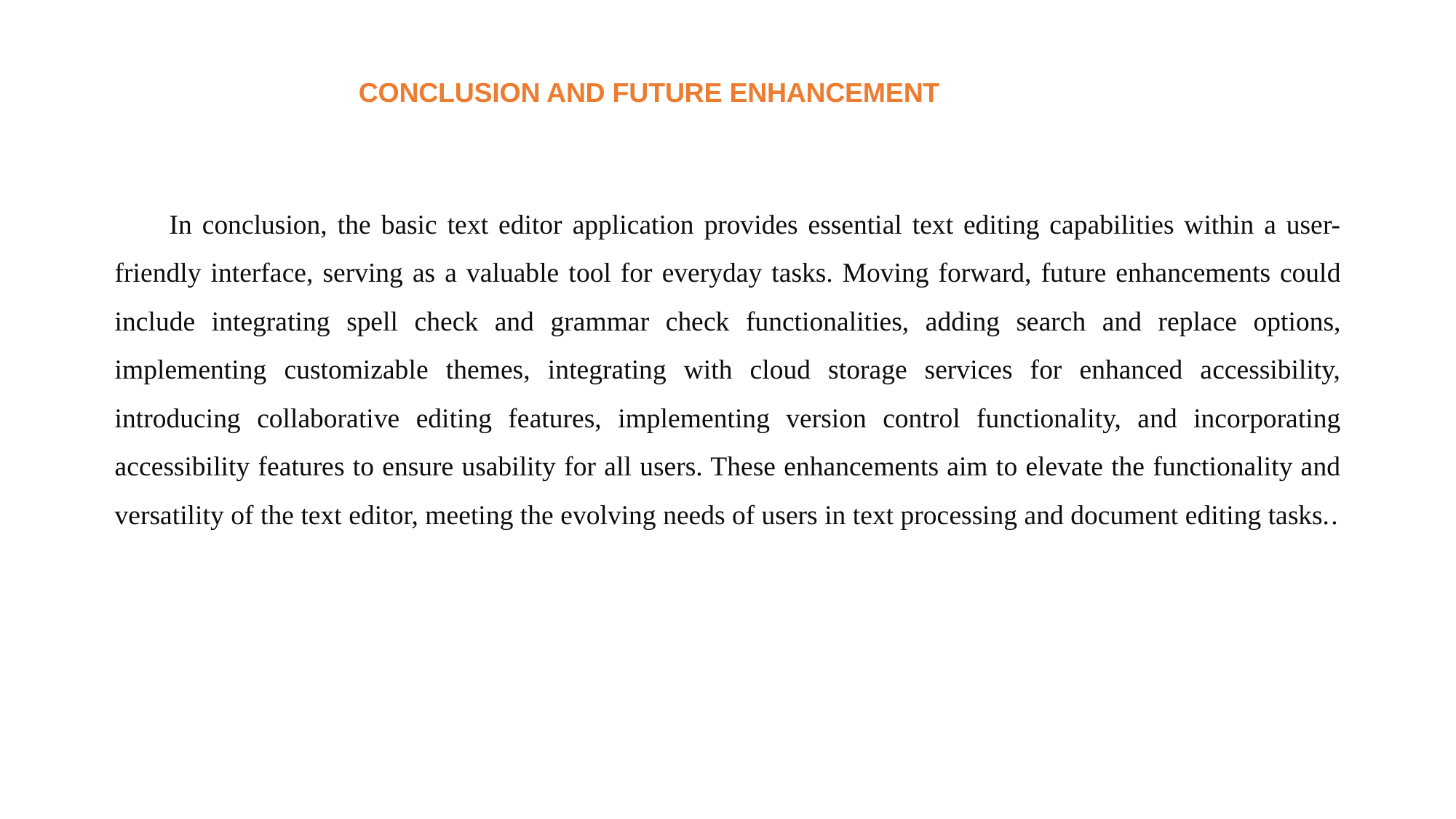

# CONCLUSION AND FUTURE ENHANCEMENT
In conclusion, the basic text editor application provides essential text editing capabilities within a user-friendly interface, serving as a valuable tool for everyday tasks. Moving forward, future enhancements could include integrating spell check and grammar check functionalities, adding search and replace options, implementing customizable themes, integrating with cloud storage services for enhanced accessibility, introducing collaborative editing features, implementing version control functionality, and incorporating accessibility features to ensure usability for all users. These enhancements aim to elevate the functionality and versatility of the text editor, meeting the evolving needs of users in text processing and document editing tasks..